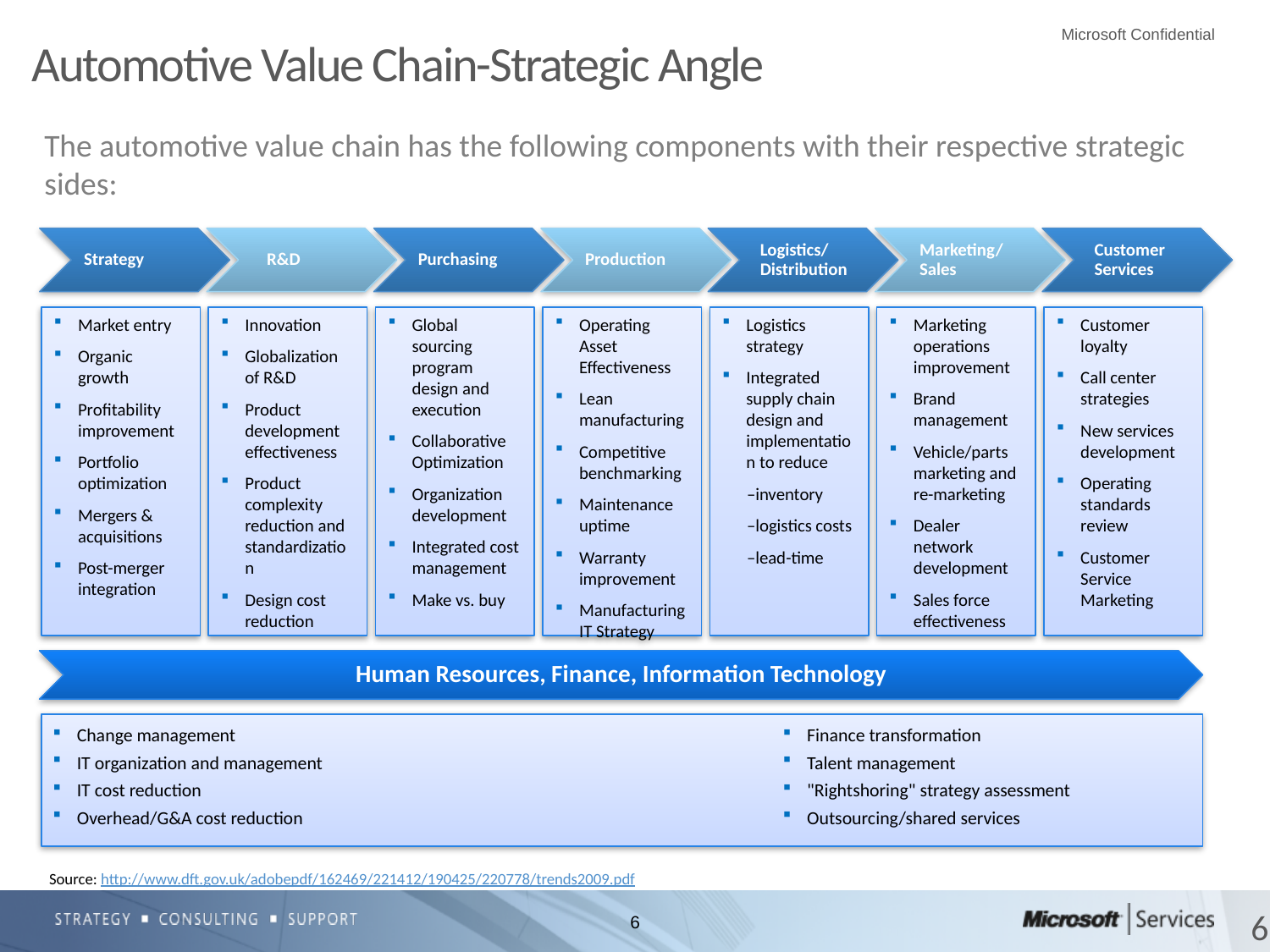

# Automotive Value Chain-Strategic Angle
The automotive value chain has the following components with their respective strategic sides:
Strategy
R&D
Purchasing
Production
Logistics/    Distribution
Marketing/
Sales
Customer  Services
Market entry
Organic growth
Profitability improvement
Portfolio optimization
Mergers & acquisitions
Post-merger integration
Innovation
Globalization of R&D
Product development effectiveness
Product complexity reduction and standardization
Design cost reduction
Global sourcing program design and execution
Collaborative Optimization
Organization development
Integrated cost management
Make vs. buy
Operating Asset Effectiveness
Lean manufacturing
Competitive benchmarking
Maintenance uptime
Warranty improvement
Manufacturing IT Strategy
Logistics strategy
Integrated supply chain design and implementation to reduce
–inventory
–logistics costs
–lead-time
Marketing operations improvement
Brand management
Vehicle/parts marketing and re-marketing
Dealer network development
Sales force effectiveness
Customer loyalty
Call center strategies
New services development
Operating standards review
Customer Service Marketing
Human Resources, Finance, Information Technology

Change management
IT organization and management
IT cost reduction
Overhead/G&A cost reduction

Finance transformation
Talent management
"Rightshoring" strategy assessment
Outsourcing/shared services
 Source: http://www.dft.gov.uk/adobepdf/162469/221412/190425/220778/trends2009.pdf
6